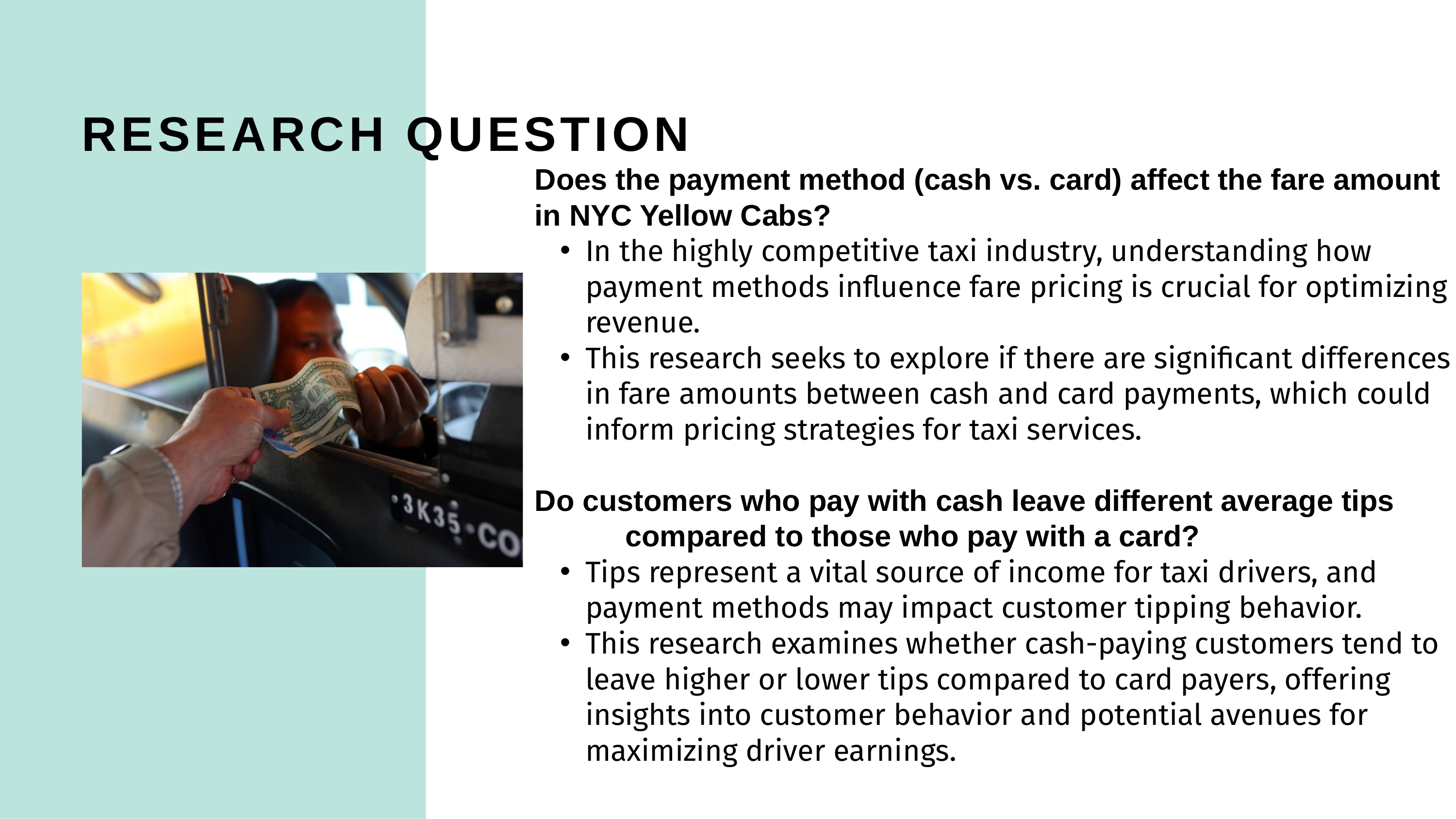

RESEARCH QUESTION
Does the payment method (cash vs. card) affect the fare amount in NYC Yellow Cabs?
In the highly competitive taxi industry, understanding how payment methods influence fare pricing is crucial for optimizing revenue.
This research seeks to explore if there are significant differences in fare amounts between cash and card payments, which could inform pricing strategies for taxi services.

Do customers who pay with cash leave different average tips                   compared to those who pay with a card?
Tips represent a vital source of income for taxi drivers, and payment methods may impact customer tipping behavior.
This research examines whether cash-paying customers tend to leave higher or lower tips compared to card payers, offering insights into customer behavior and potential avenues for maximizing driver earnings.